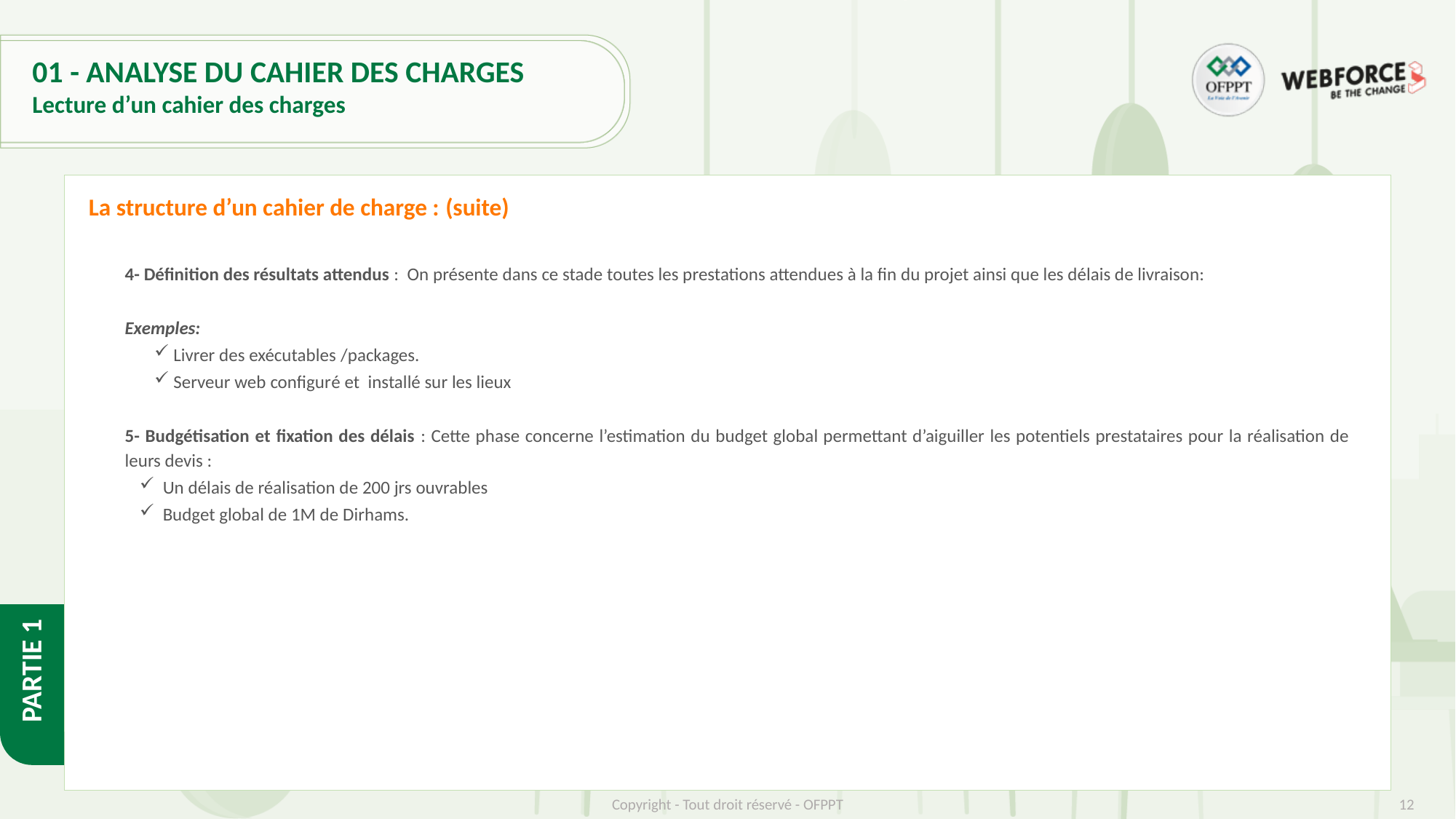

# 01 - ANALYSE DU CAHIER DES CHARGES
Lecture d’un cahier des charges
La structure d’un cahier de charge : (suite)
4- Définition des résultats attendus :  On présente dans ce stade toutes les prestations attendues à la fin du projet ainsi que les délais de livraison:

Exemples:
Livrer des exécutables /packages.
Serveur web configuré et  installé sur les lieux

5- Budgétisation et fixation des délais : Cette phase concerne l’estimation du budget global permettant d’aiguiller les potentiels prestataires pour la réalisation de leurs devis :
Un délais de réalisation de 200 jrs ouvrables
Budget global de 1M de Dirhams.